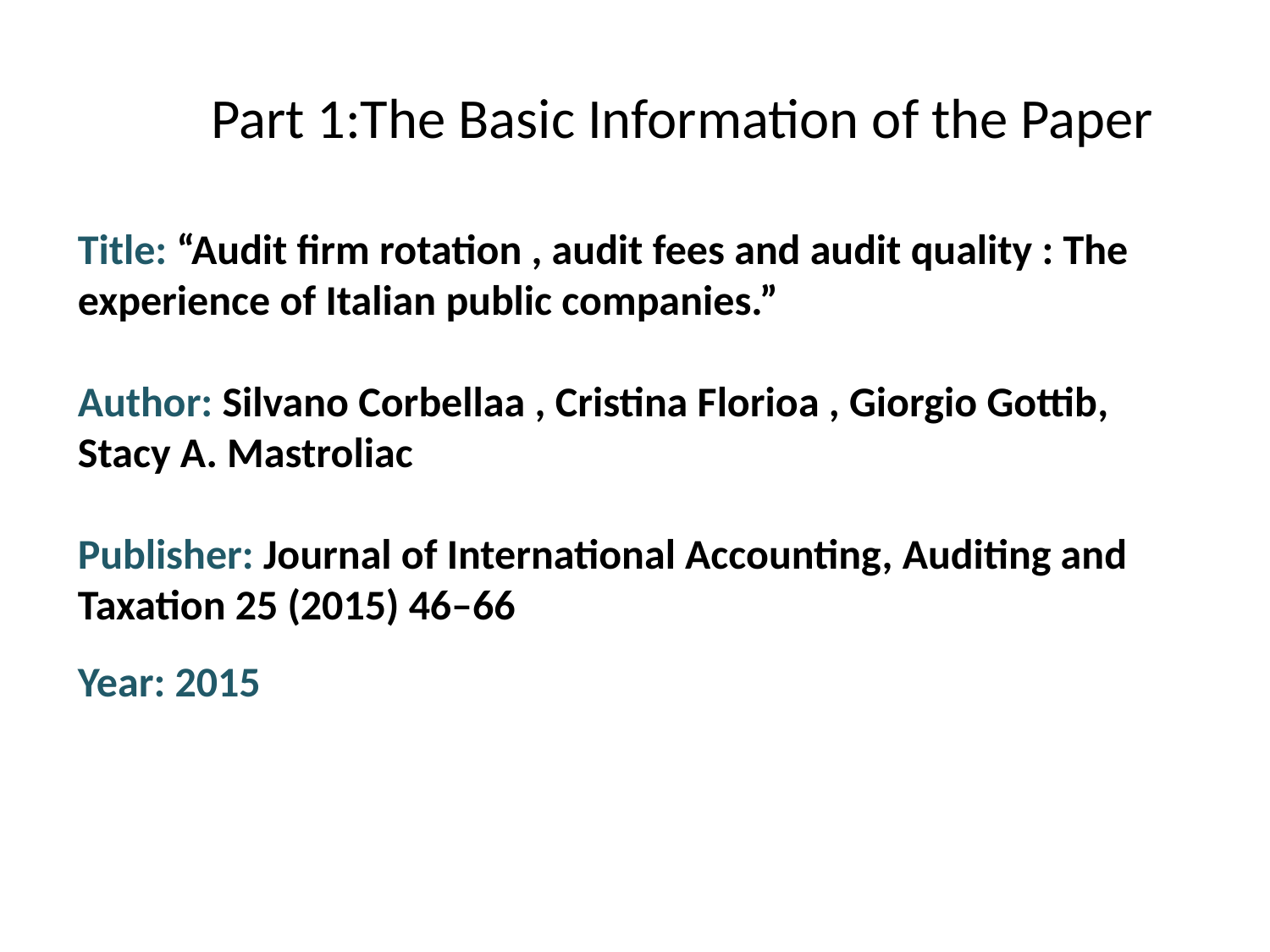

#
     Part 1:The Basic Information of the Paper
Title: “Audit ﬁrm rotation , audit fees and audit quality : The experience of Italian public companies.”

Author: Silvano Corbellaa , Cristina Florioa , Giorgio Gottib, Stacy A. Mastroliac

Publisher: Journal of International Accounting, Auditing and Taxation 25 (2015) 46–66
Year: 2015